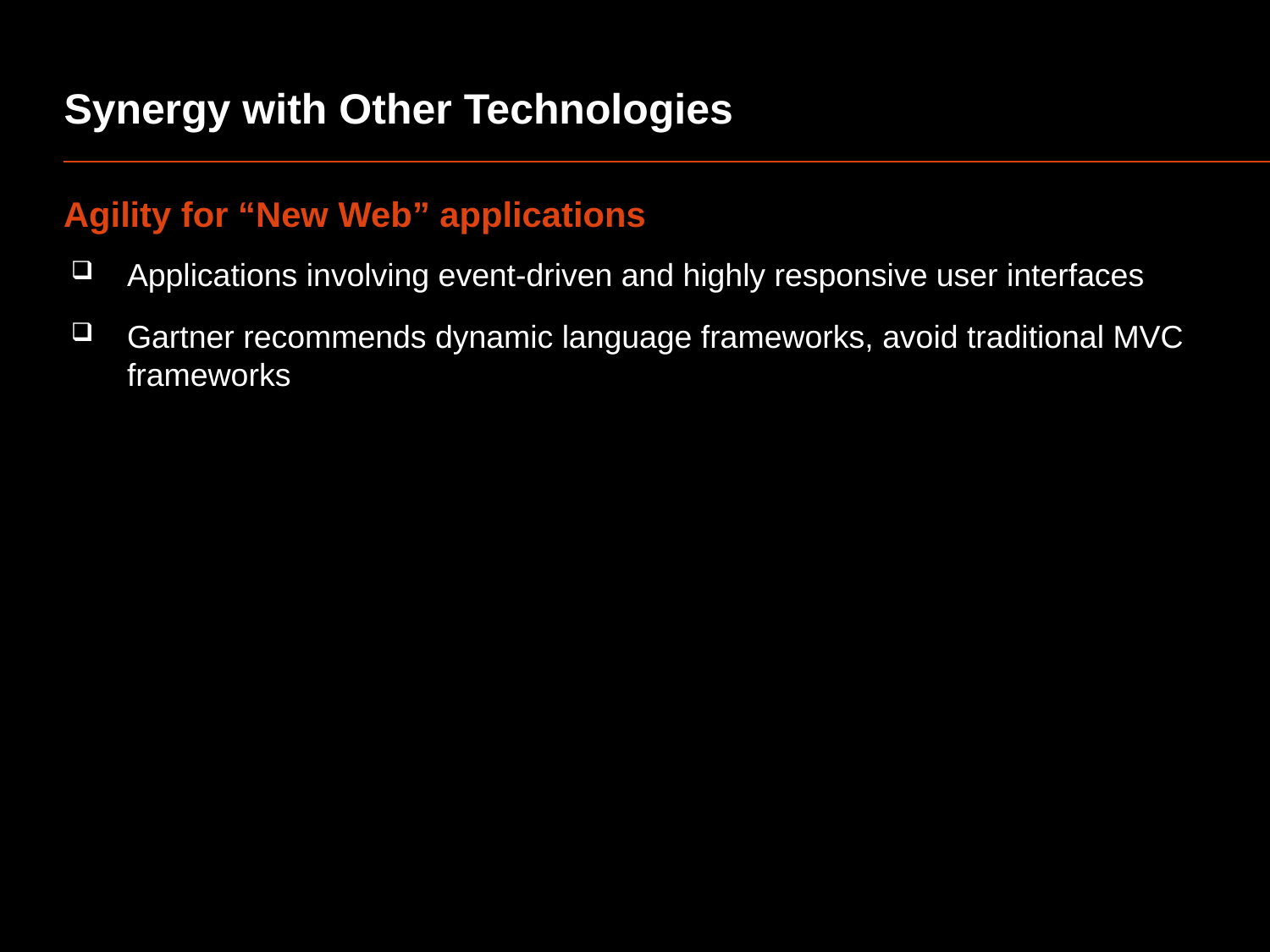

# Synergy with Other Technologies
Agility for “New Web” applications
Applications involving event-driven and highly responsive user interfaces
Gartner recommends dynamic language frameworks, avoid traditional MVC frameworks